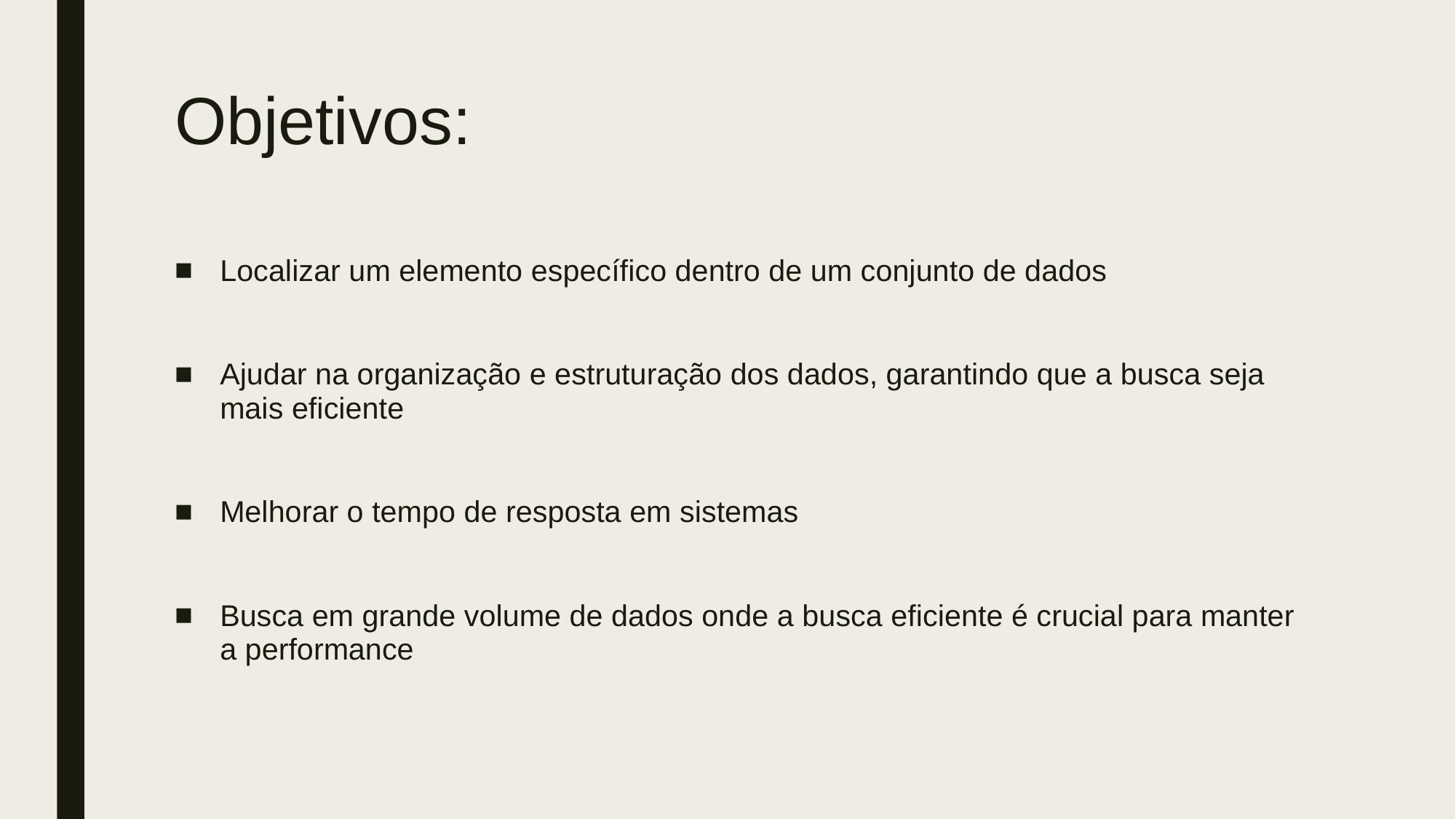

# Objetivos:
Localizar um elemento específico dentro de um conjunto de dados​

Ajudar na organização e estruturação dos dados, garantindo que a busca seja mais eficiente​

Melhorar o tempo de resposta em sistemas​

Busca em grande volume de dados onde a busca eficiente é crucial para manter a performance